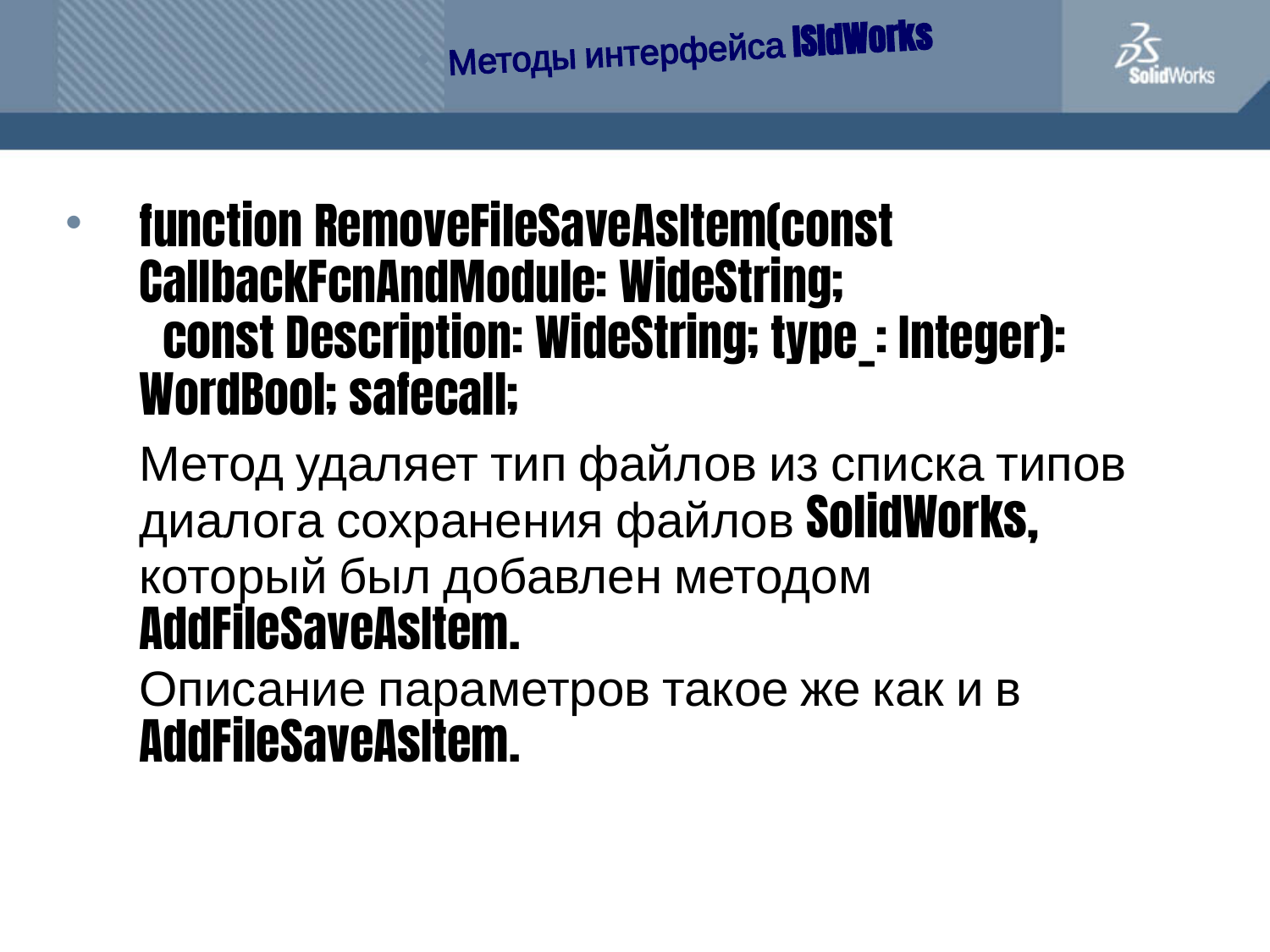

Методы интерфейса ISldWorks

function RemoveFileSaveAsItem(const CallbackFcnAndModule: WideString;                                   const Description: WideString; type_: Integer): WordBool; safecall;
	Метод удаляет тип файлов из списка типов диалога сохранения файлов SolidWorks, который был добавлен методом AddFileSaveAsItem.
Описание параметров такое же как и в AddFileSaveAsItem.